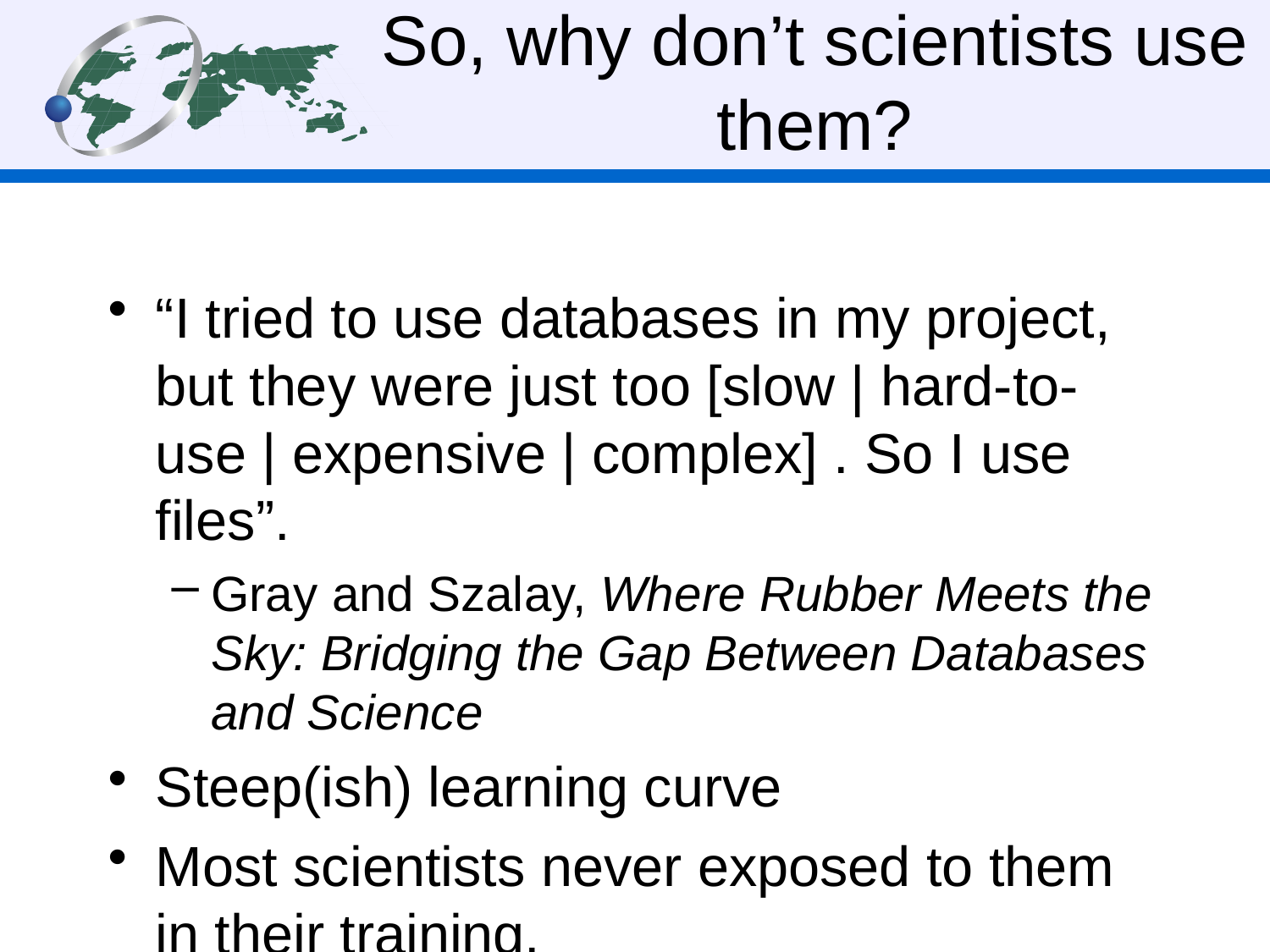

# So, why don’t scientists use them?
“I tried to use databases in my project, but they were just too [slow | hard-to-use | expensive | complex] . So I use files”.
Gray and Szalay, Where Rubber Meets the Sky: Bridging the Gap Between Databases and Science
Steep(ish) learning curve
Most scientists never exposed to them in their training.
50 GIS programs surveyed, only 3 had a class in relational databases.